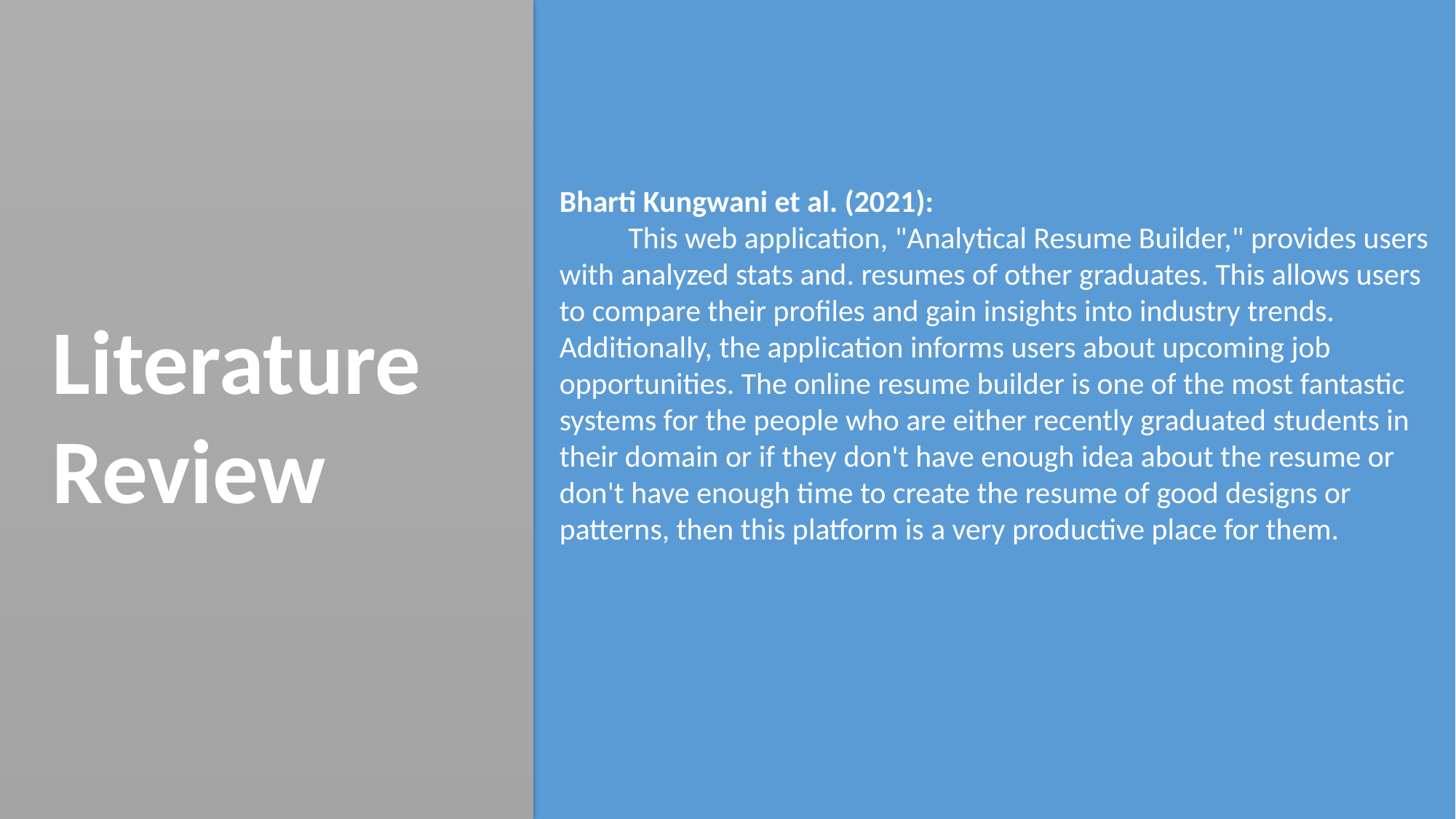

Bharti Kungwani et al. (2021):
          This web application, "Analytical Resume Builder," provides users with analyzed stats and. resumes of other graduates. This allows users to compare their profiles and gain insights into industry trends. Additionally, the application informs users about upcoming job opportunities. The online resume builder is one of the most fantastic systems for the people who are either recently graduated students in their domain or if they don't have enough idea about the resume or don't have enough time to create the resume of good designs or patterns, then this platform is a very productive place for them.
Literature Review